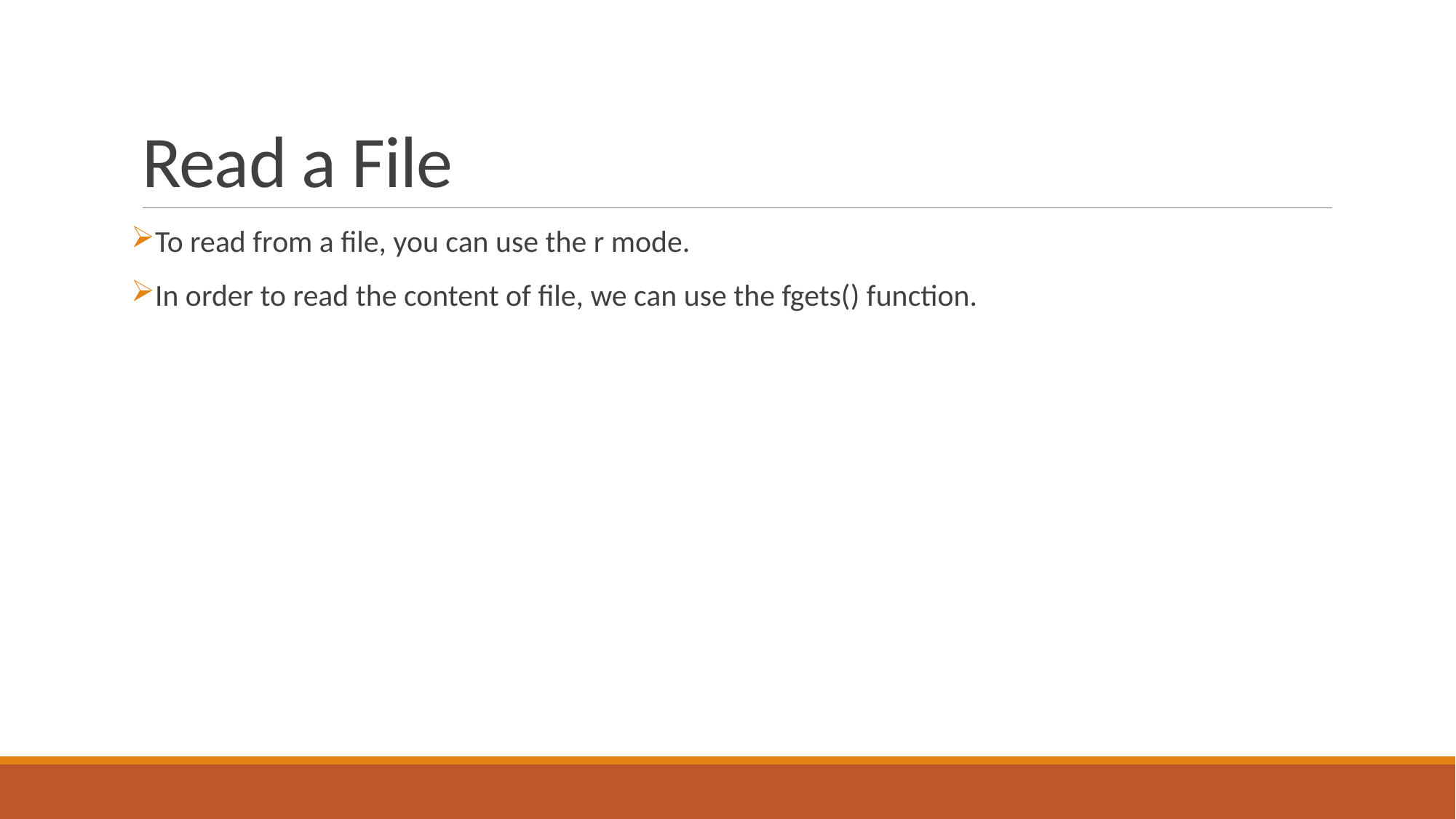

# Read a File
To read from a file, you can use the r mode.
In order to read the content of file, we can use the fgets() function.